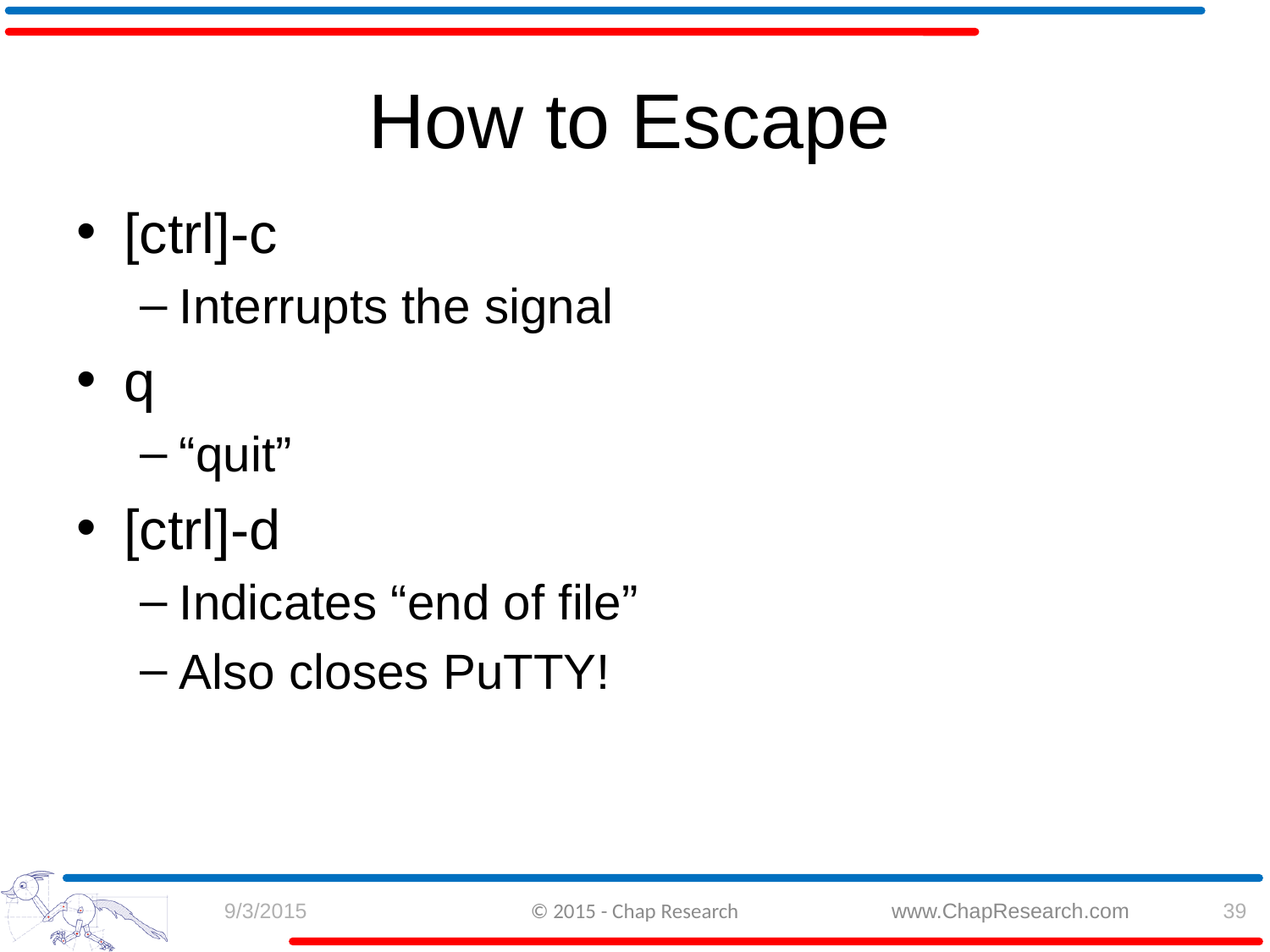

# How to Escape
[ctrl]-c
Interrupts the signal
q
“quit”
[ctrl]-d
Indicates “end of file”
Also closes PuTTY!

9/3/2015
© 2015 - Chap Research
39